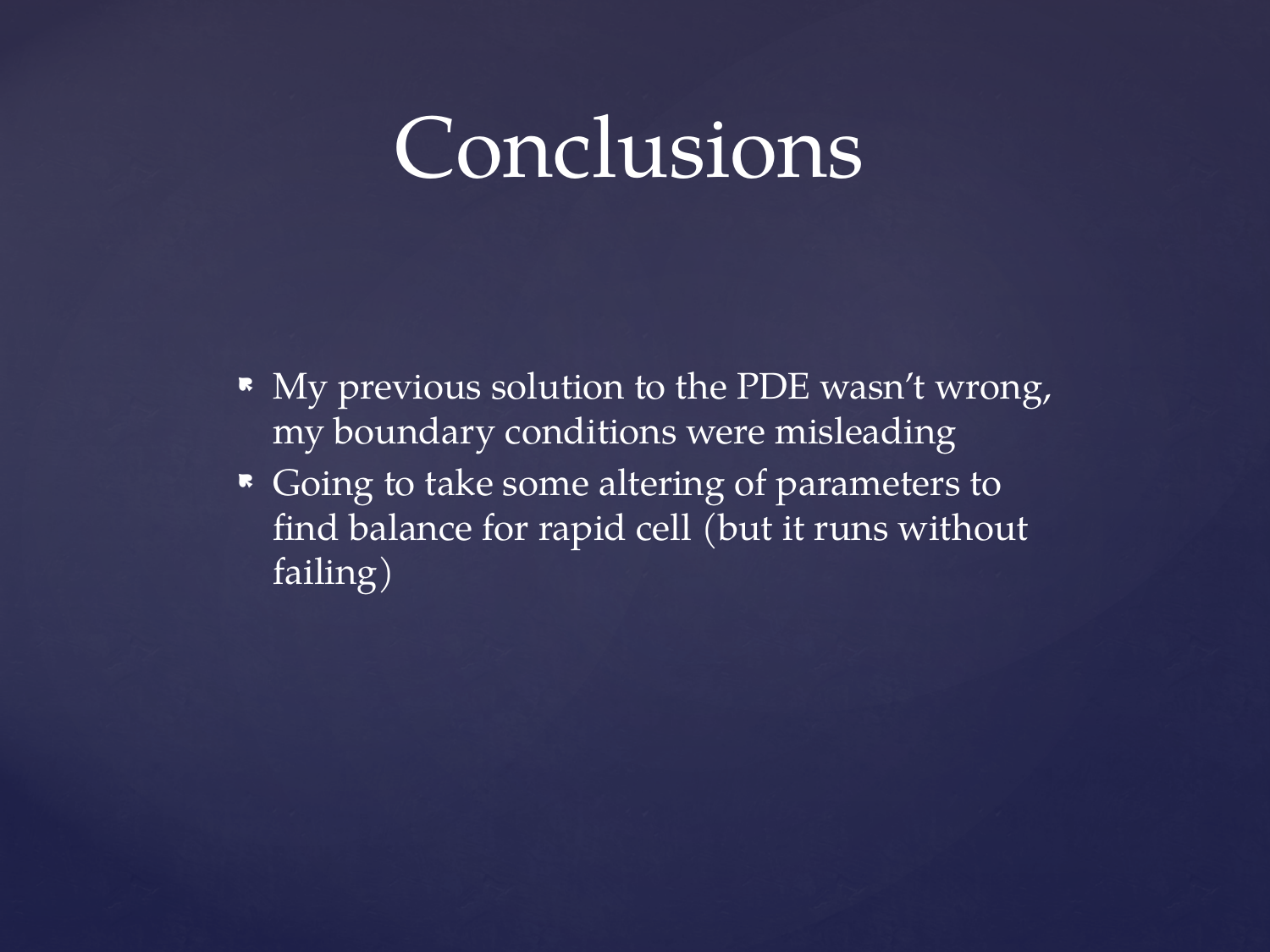

# Conclusions
My previous solution to the PDE wasn’t wrong, my boundary conditions were misleading
Going to take some altering of parameters to find balance for rapid cell (but it runs without failing)